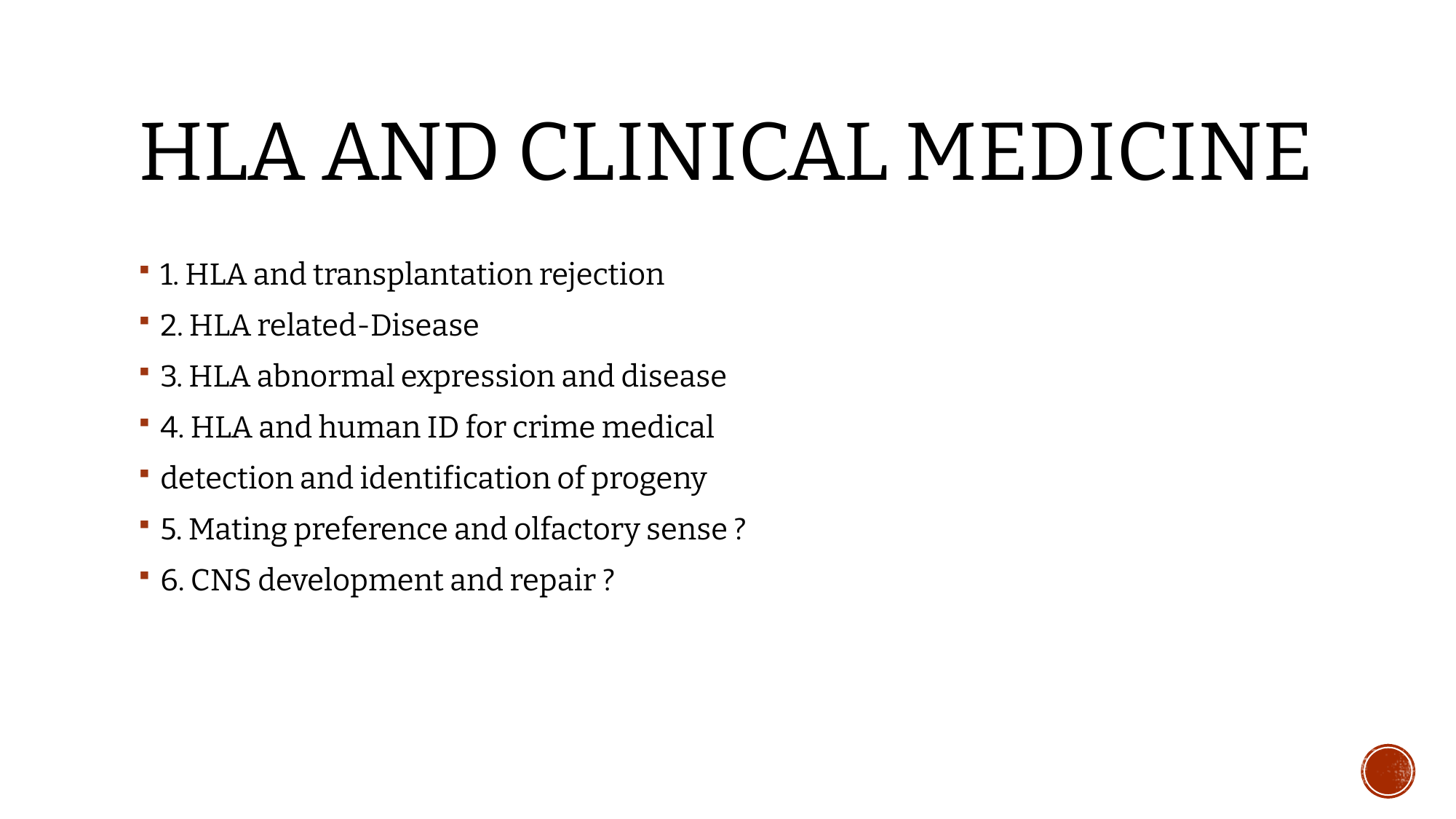

# HLA and Clinical medicine
1. HLA and transplantation rejection
2. HLA related-Disease
3. HLA abnormal expression and disease
4. HLA and human ID for crime medical
detection and identification of progeny
5. Mating preference and olfactory sense ?
6. CNS development and repair ?